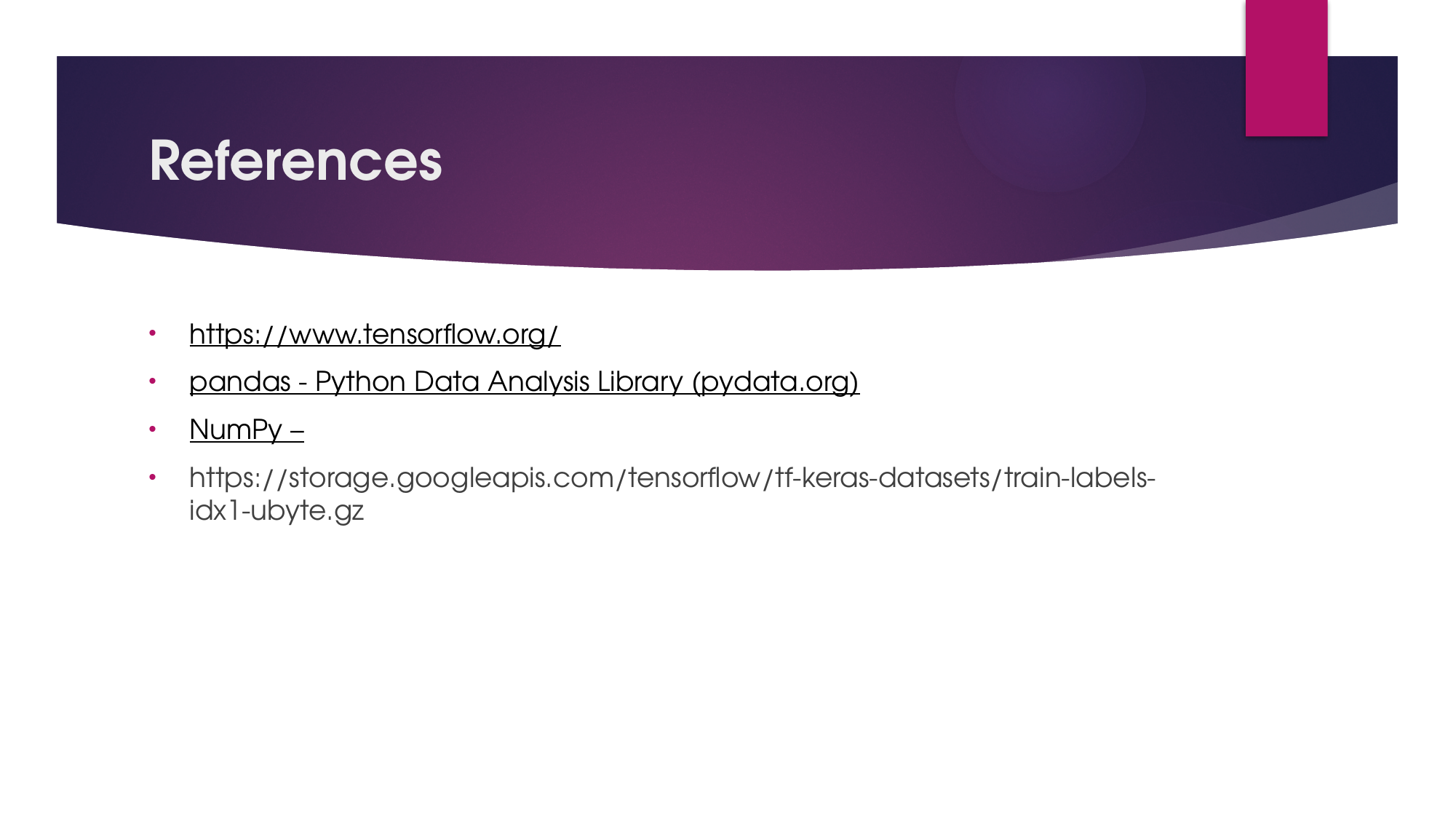

# References
https://www.tensorflow.org/
pandas - Python Data Analysis Library (pydata.org)
NumPy –
https://storage.googleapis.com/tensorflow/tf-keras-datasets/train-labels-idx1-ubyte.gz